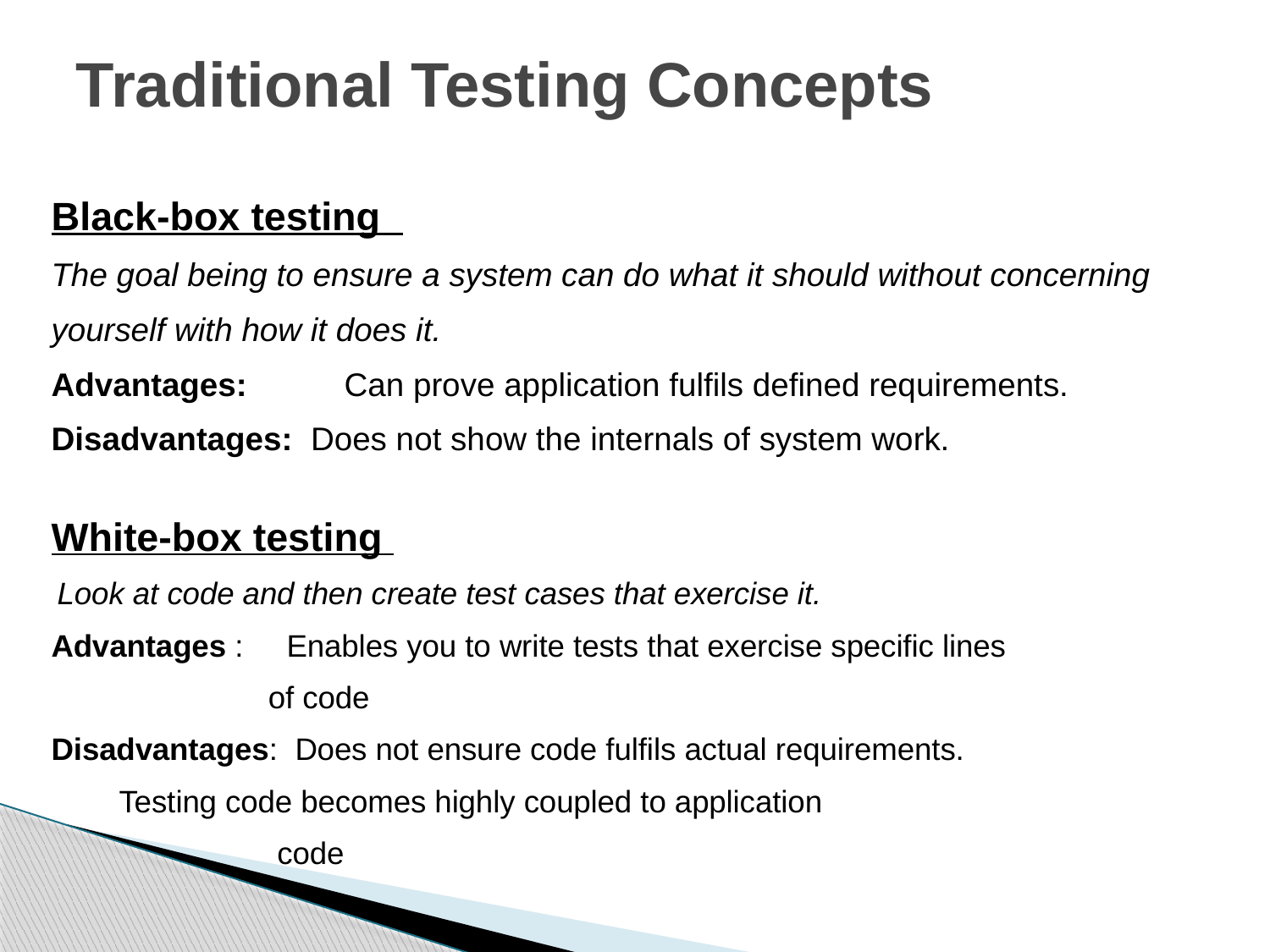

# Traditional Testing Concepts
Black-box testing
The goal being to ensure a system can do what it should without concerning yourself with how it does it.
Advantages: 	    Can prove application fulfils defined requirements.
Disadvantages:  Does not show the internals of system work.

White-box testing
 Look at code and then create test cases that exercise it.
Advantages :     Enables you to write tests that exercise specific lines
                         of code
Disadvantages:  Does not ensure code fulfils actual requirements.
			    Testing code becomes highly coupled to application
                          code